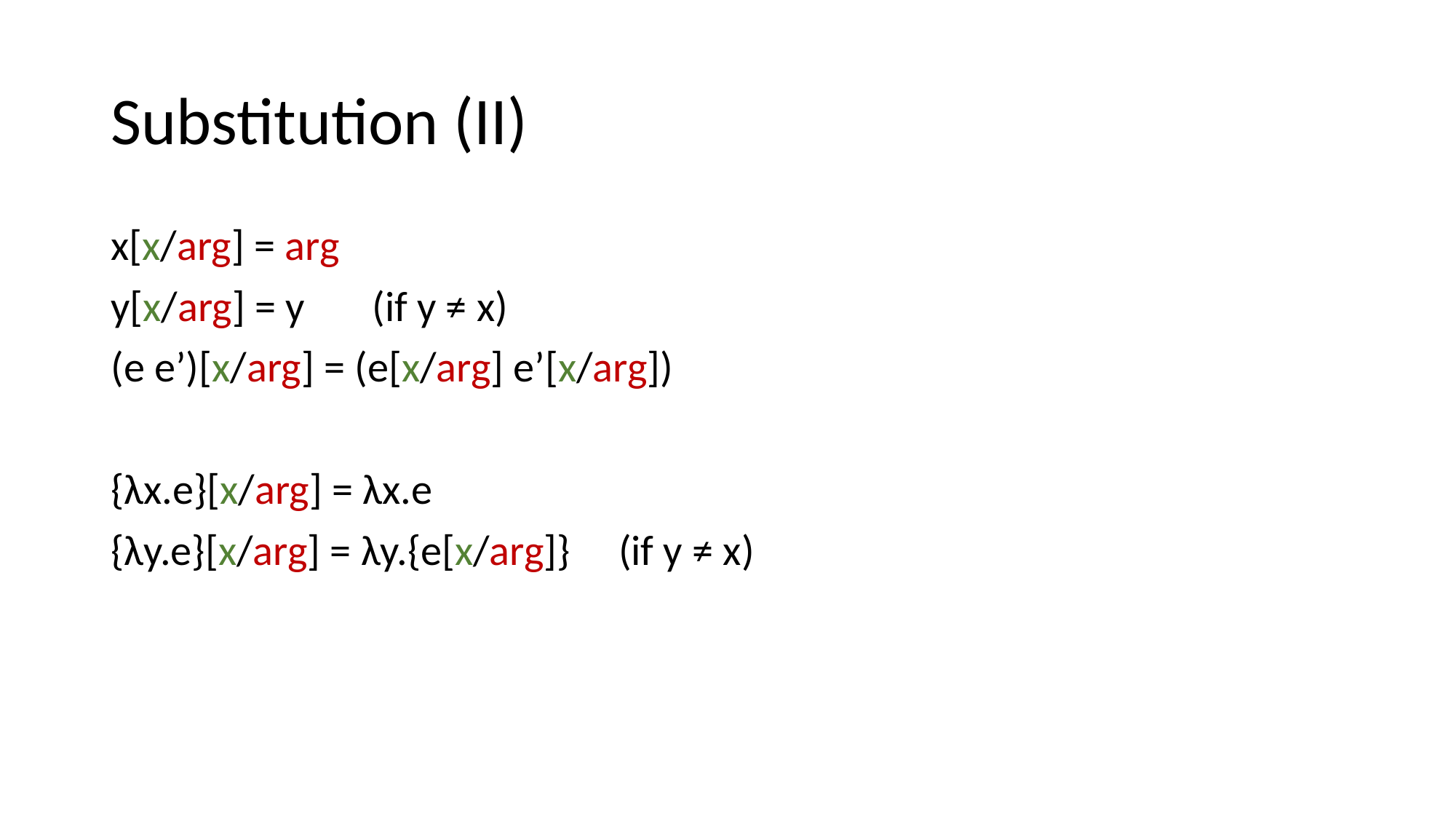

# Substitution (II)
x[x/arg] = arg
y[x/arg] = y       (if y ≠ x)
(e e’)[x/arg] = (e[x/arg] e’[x/arg])

{λx.e}[x/arg] = λx.e
{λy.e}[x/arg] = λy.{e[x/arg]}     (if y ≠ x)